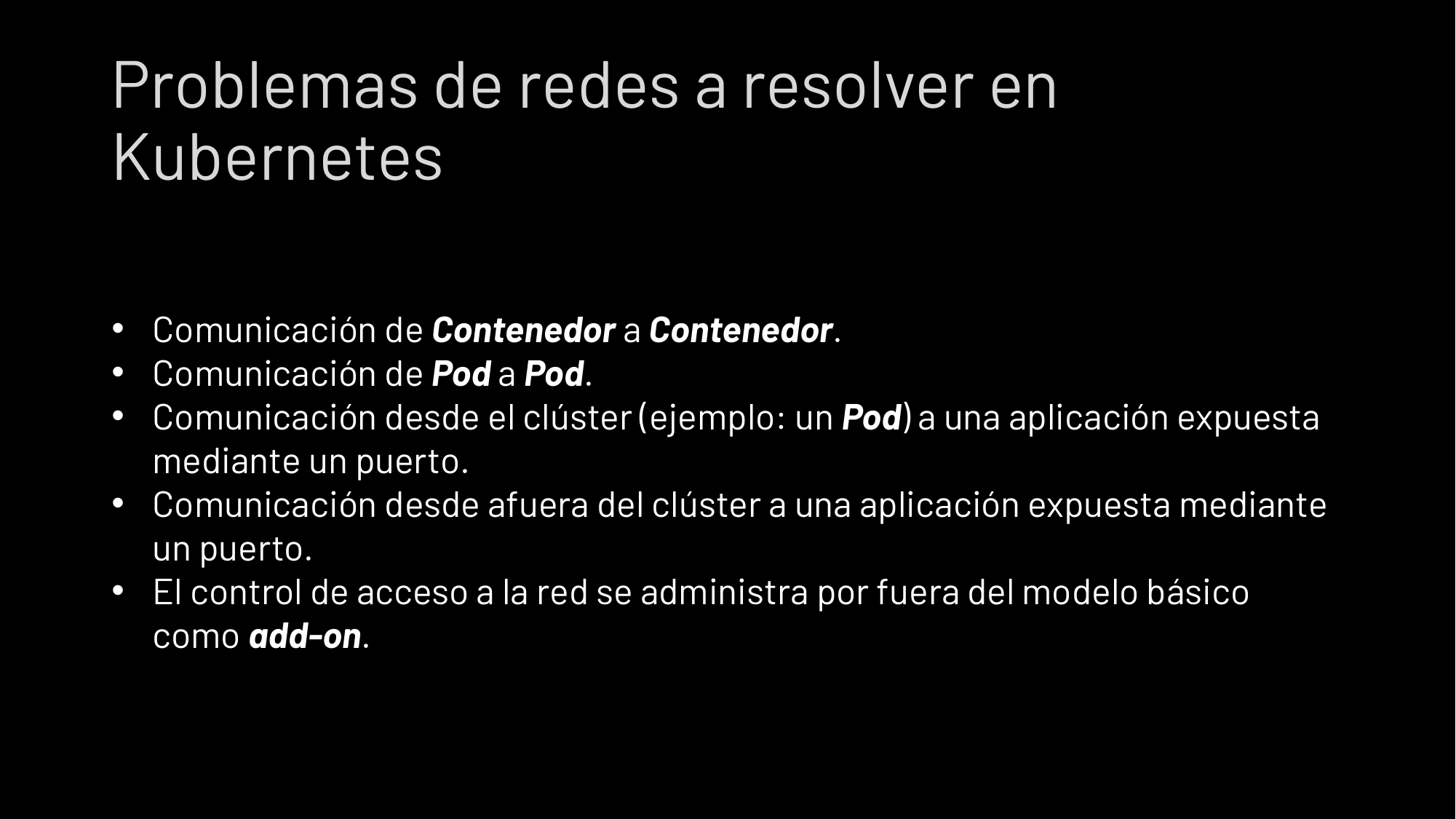

# Problemas de redes a resolver en Kubernetes
Comunicación de Contenedor a Contenedor.
Comunicación de Pod a Pod.
Comunicación desde el clúster (ejemplo: un Pod) a una aplicación expuesta mediante un puerto.
Comunicación desde afuera del clúster a una aplicación expuesta mediante un puerto.
El control de acceso a la red se administra por fuera del modelo básico como add-on.